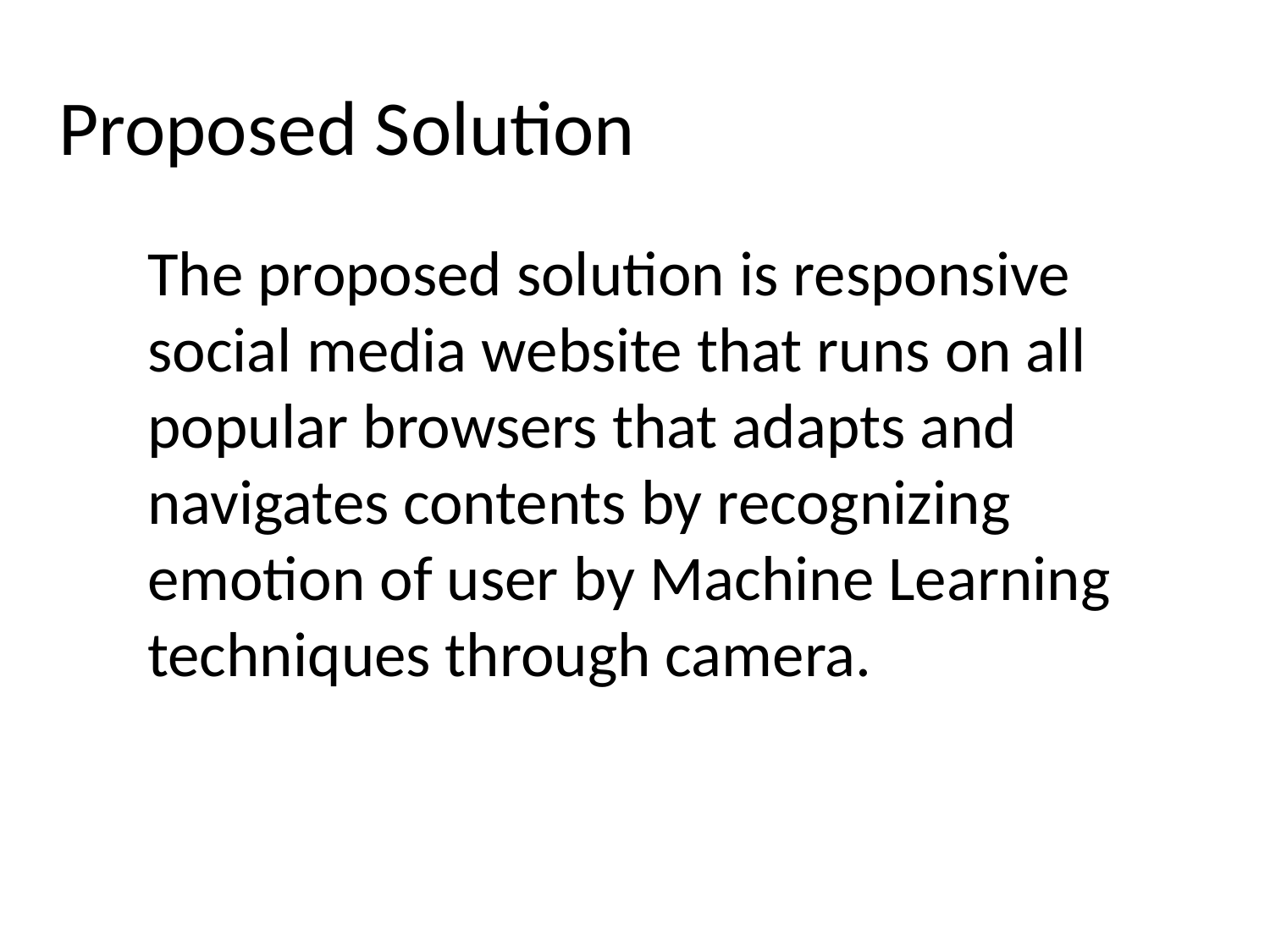

# Proposed Solution
The proposed solution is responsive social media website that runs on all popular browsers that adapts and navigates contents by recognizing emotion of user by Machine Learning techniques through camera.